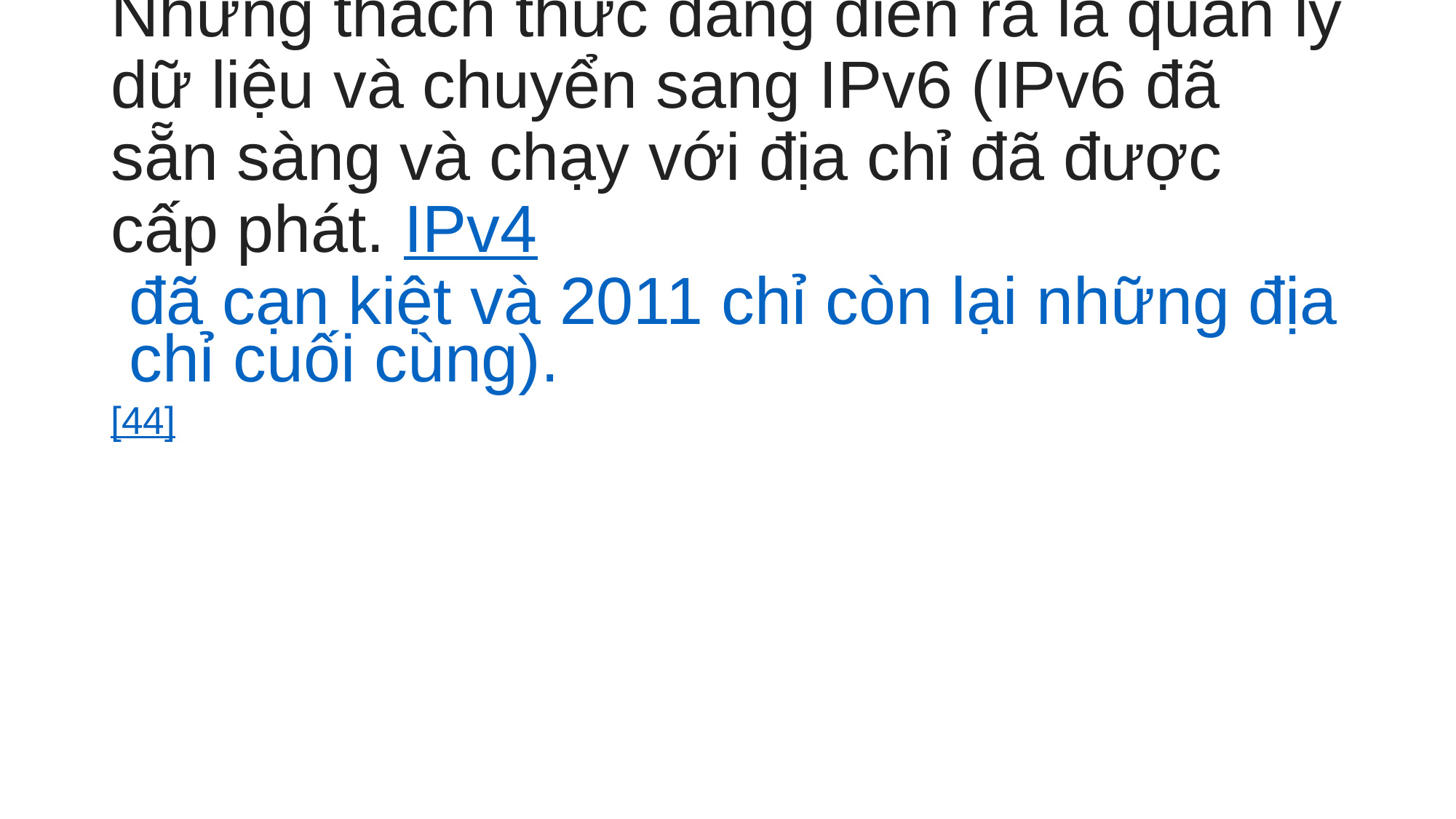

# Trong 5 năm tiếp theo, bạn sẽ thấy ngày càng có nhiều thiết bị trên thị trường. Những thách thức đang diễn ra là quản lý dữ liệu và chuyển sang IPv6 (IPv6 đã sẵn sàng và chạy với địa chỉ đã được cấp phát. IPv4 đã cạn kiệt và 2011 chỉ còn lại những địa chỉ cuối cùng).[44]